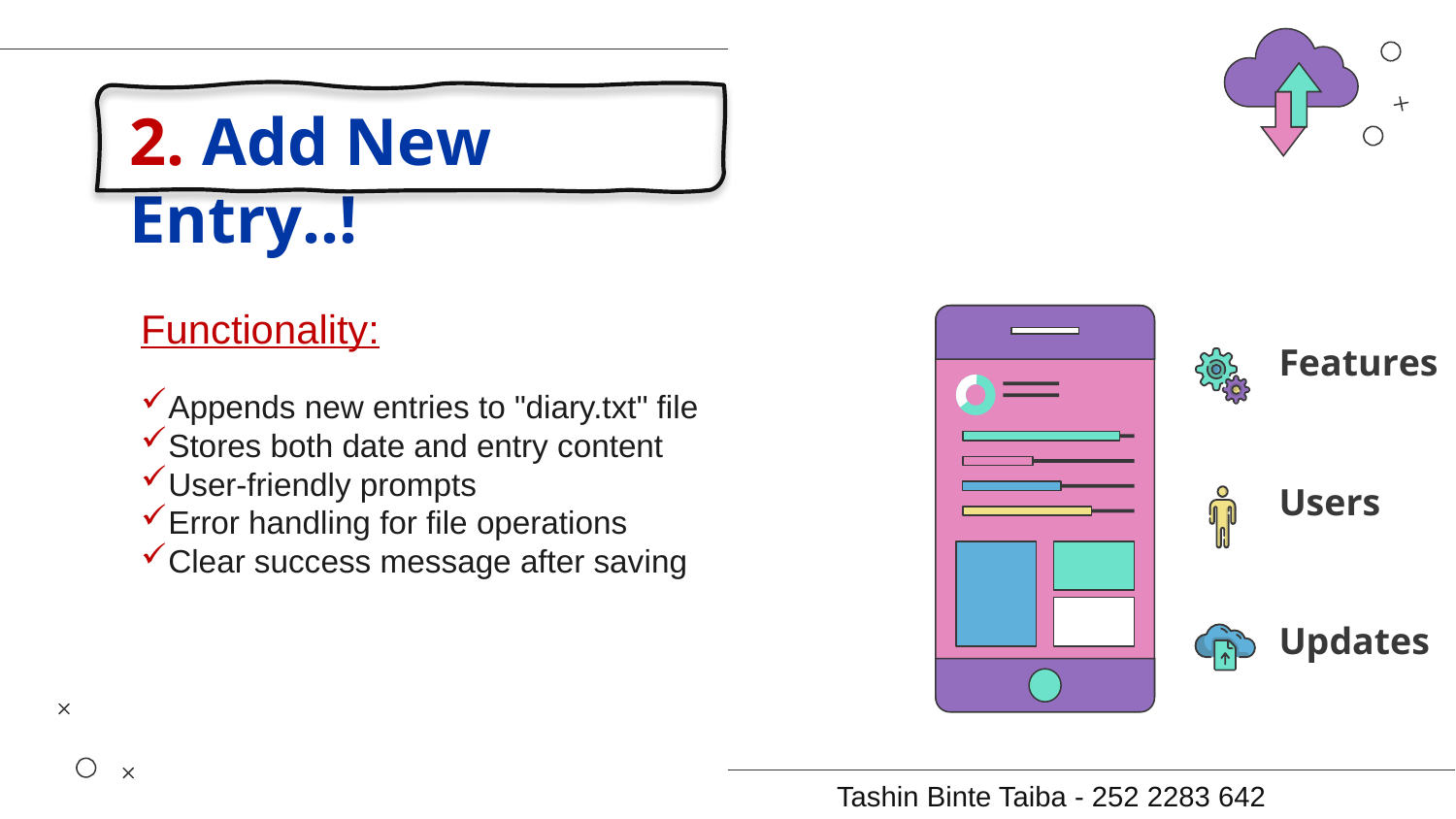

# 2. Add New Entry..!
Functionality:

Appends new entries to "diary.txt" file
Stores both date and entry content
User-friendly prompts
Error handling for file operations
Clear success message after saving

Features

Users

Updates

Tashin Binte Taiba - 252 2283 642